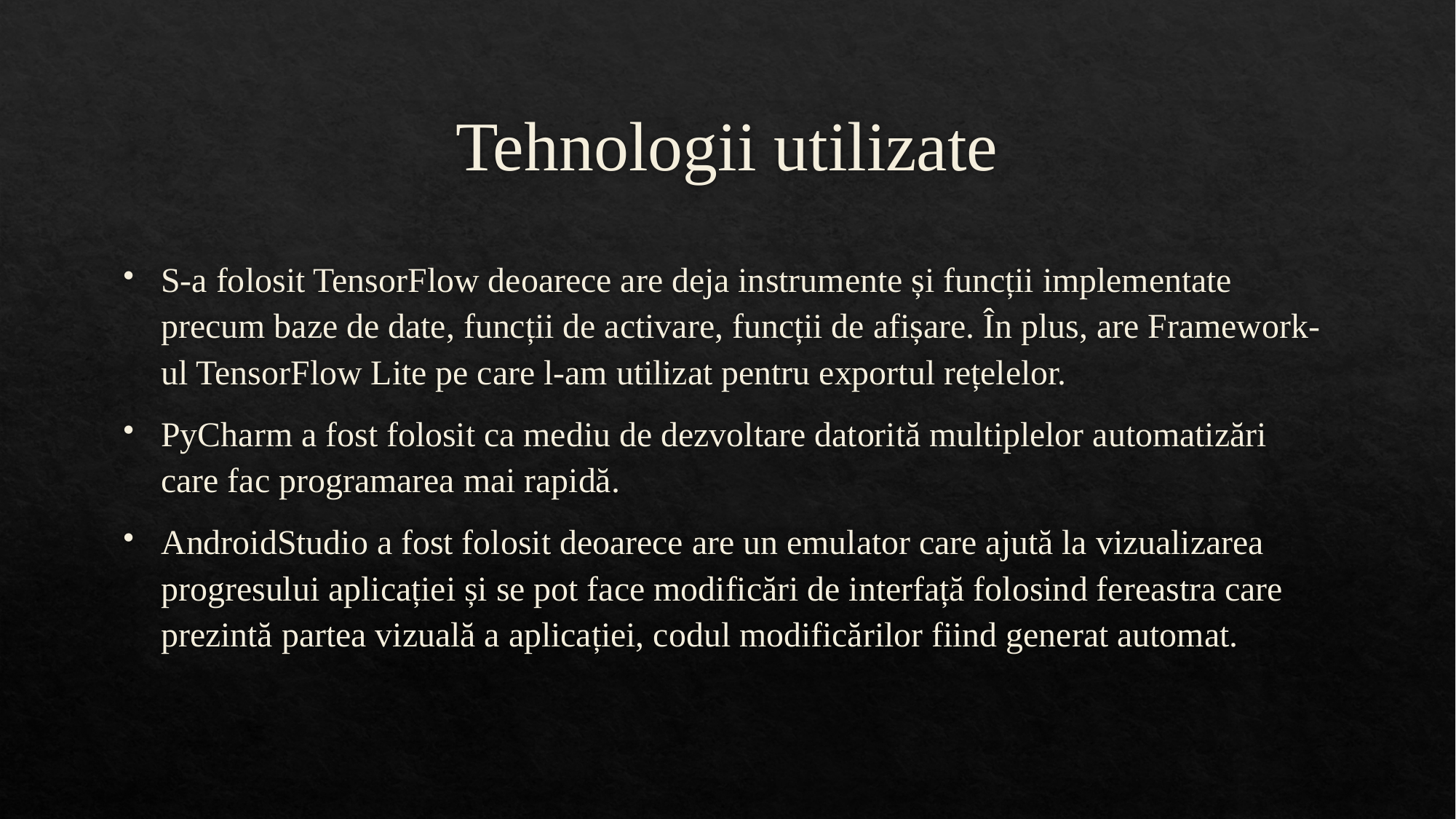

# Tehnologii utilizate
S-a folosit TensorFlow deoarece are deja instrumente și funcții implementate precum baze de date, funcții de activare, funcții de afișare. În plus, are Framework-ul TensorFlow Lite pe care l-am utilizat pentru exportul rețelelor.
PyCharm a fost folosit ca mediu de dezvoltare datorită multiplelor automatizări care fac programarea mai rapidă.
AndroidStudio a fost folosit deoarece are un emulator care ajută la vizualizarea progresului aplicației și se pot face modificări de interfață folosind fereastra care prezintă partea vizuală a aplicației, codul modificărilor fiind generat automat.